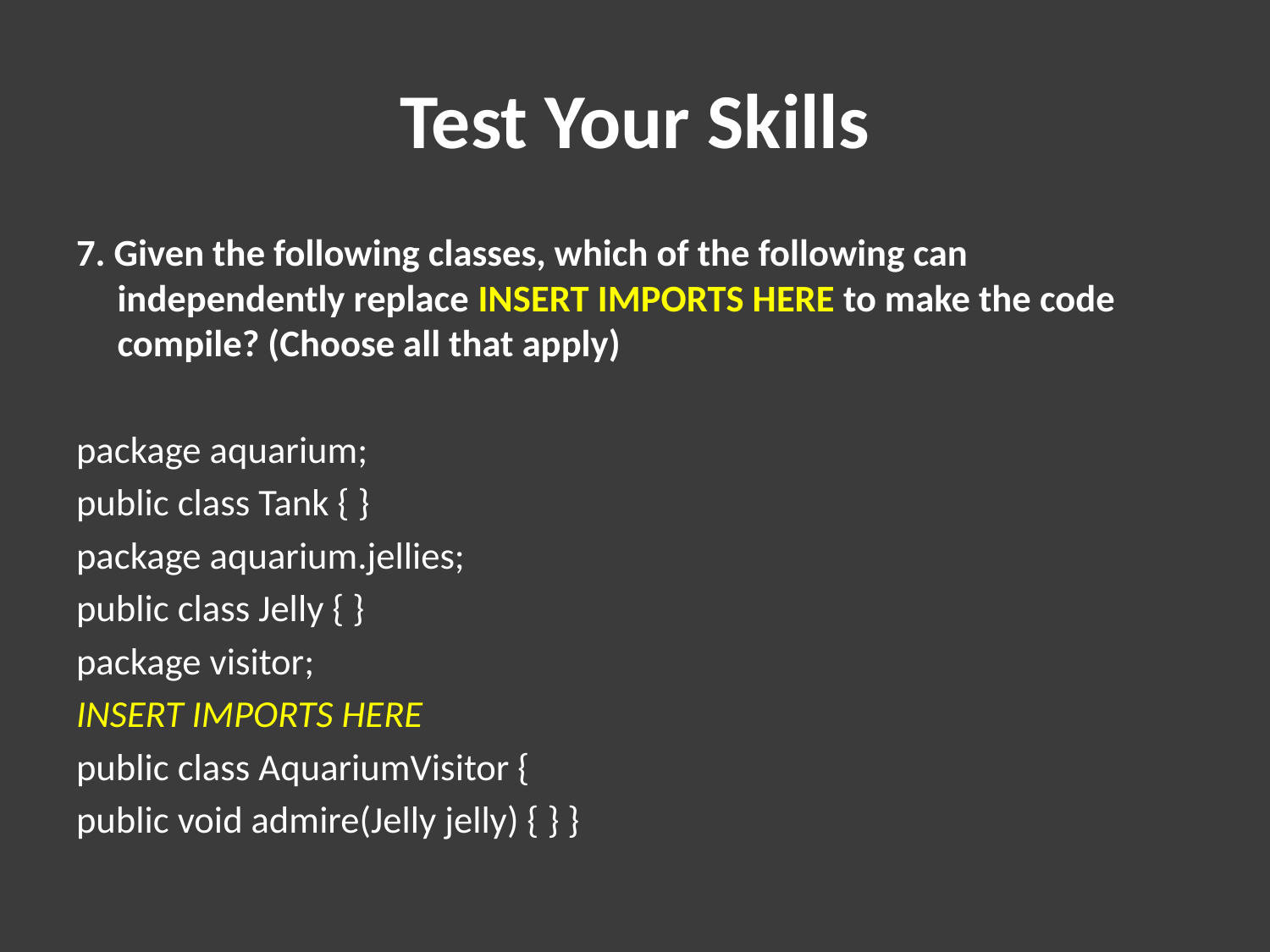

# Test Your Skills
7. Given the following classes, which of the following can independently replace INSERT IMPORTS HERE to make the code compile? (Choose all that apply)

package aquarium;
public class Tank { }
package aquarium.jellies;
public class Jelly { }
package visitor;
INSERT IMPORTS HERE
public class AquariumVisitor {
public void admire(Jelly jelly) { } }